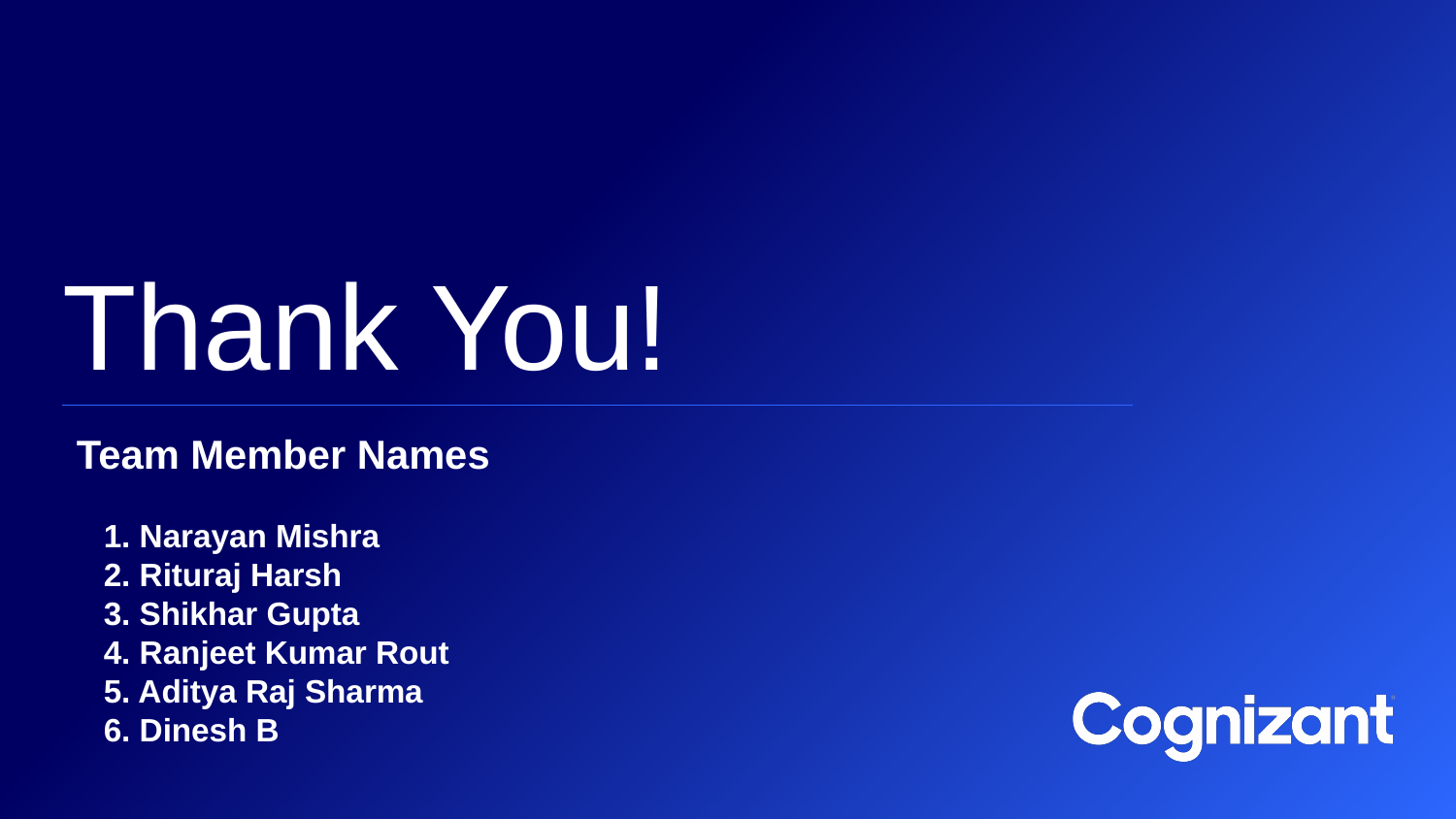

# Thank You!
Team Member Names

   1. Narayan Mishra
   2. Rituraj Harsh
   3. Shikhar Gupta
   4. Ranjeet Kumar Rout
   5. Aditya Raj Sharma
   6. Dinesh B